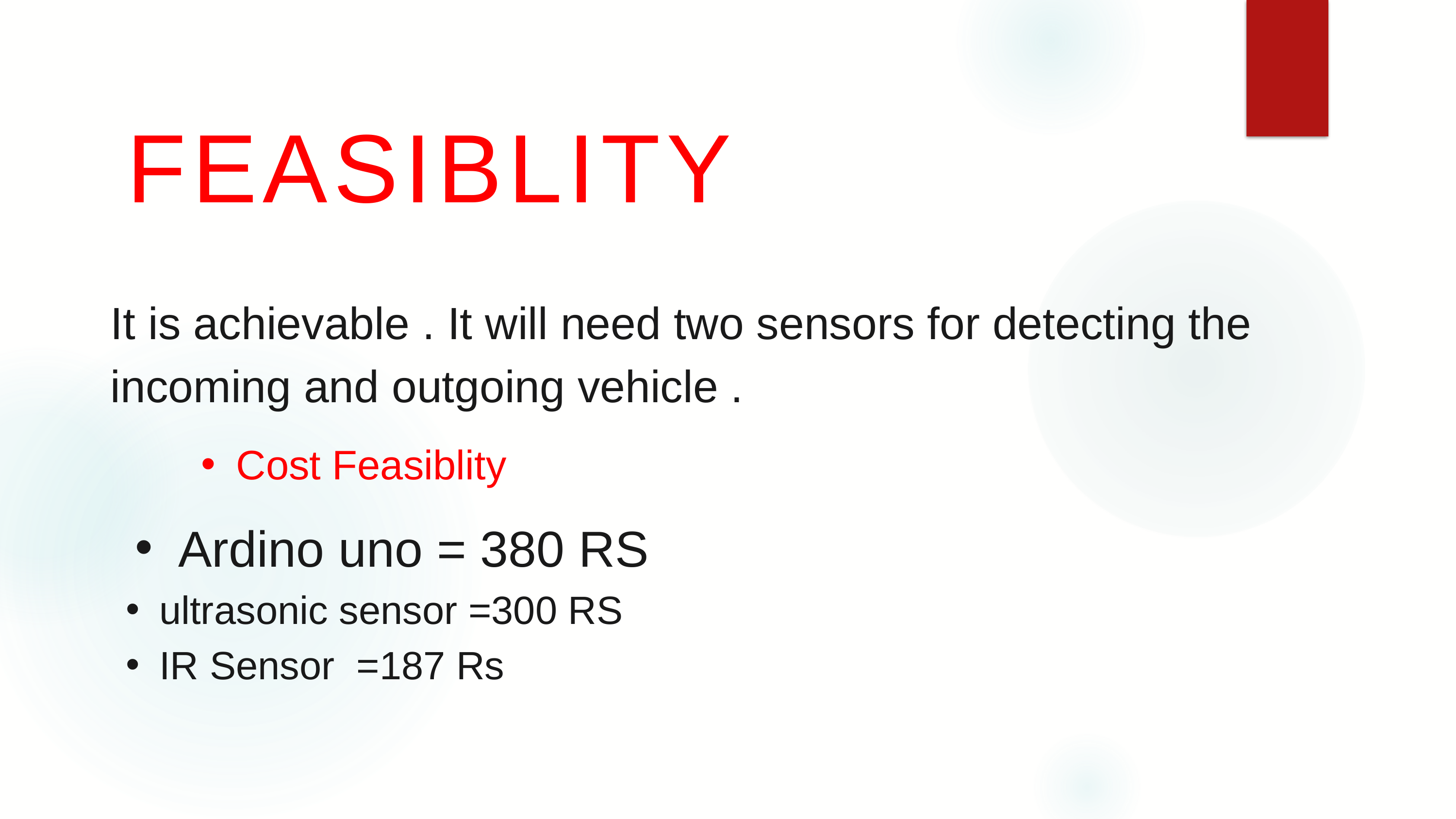

FEASIBLITY
It is achievable . It will need two sensors for detecting the incoming and outgoing vehicle .
Cost Feasiblity
Ardino uno = 380 RS
ultrasonic sensor =300 RS
IR Sensor  =187 Rs